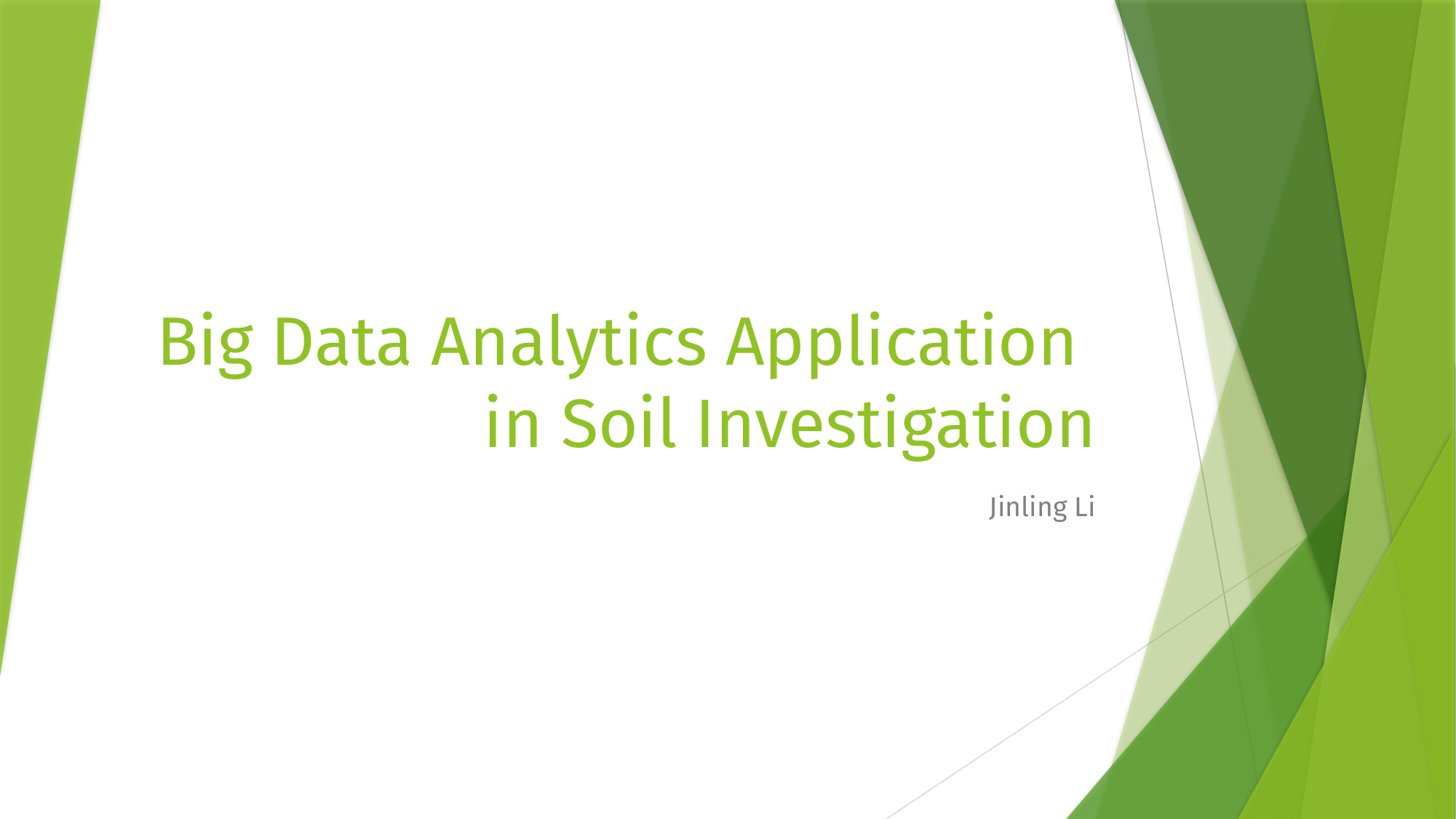

# Big Data Analytics Application in Soil Investigation
Jinling Li